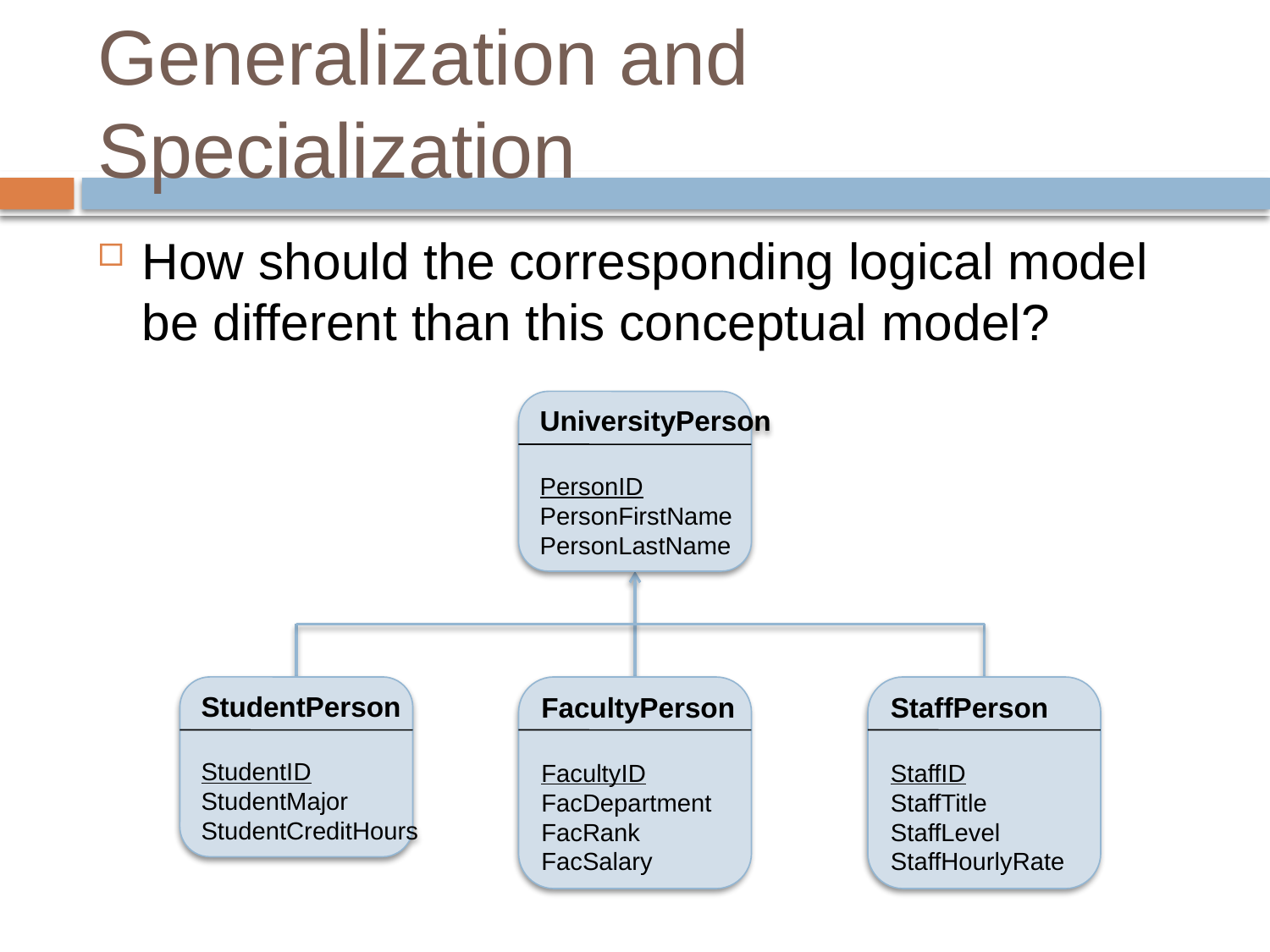

# Generalization and Specialization
How should the corresponding logical model be different than this conceptual model?
UniversityPerson

PersonID
PersonFirstName
PersonLastName

StudentPerson

StudentID
StudentMajor
StudentCreditHours
FacultyPerson

FacultyID
FacDepartment
FacRank
FacSalary
StaffPerson

StaffID
StaffTitle
StaffLevel
StaffHourlyRate